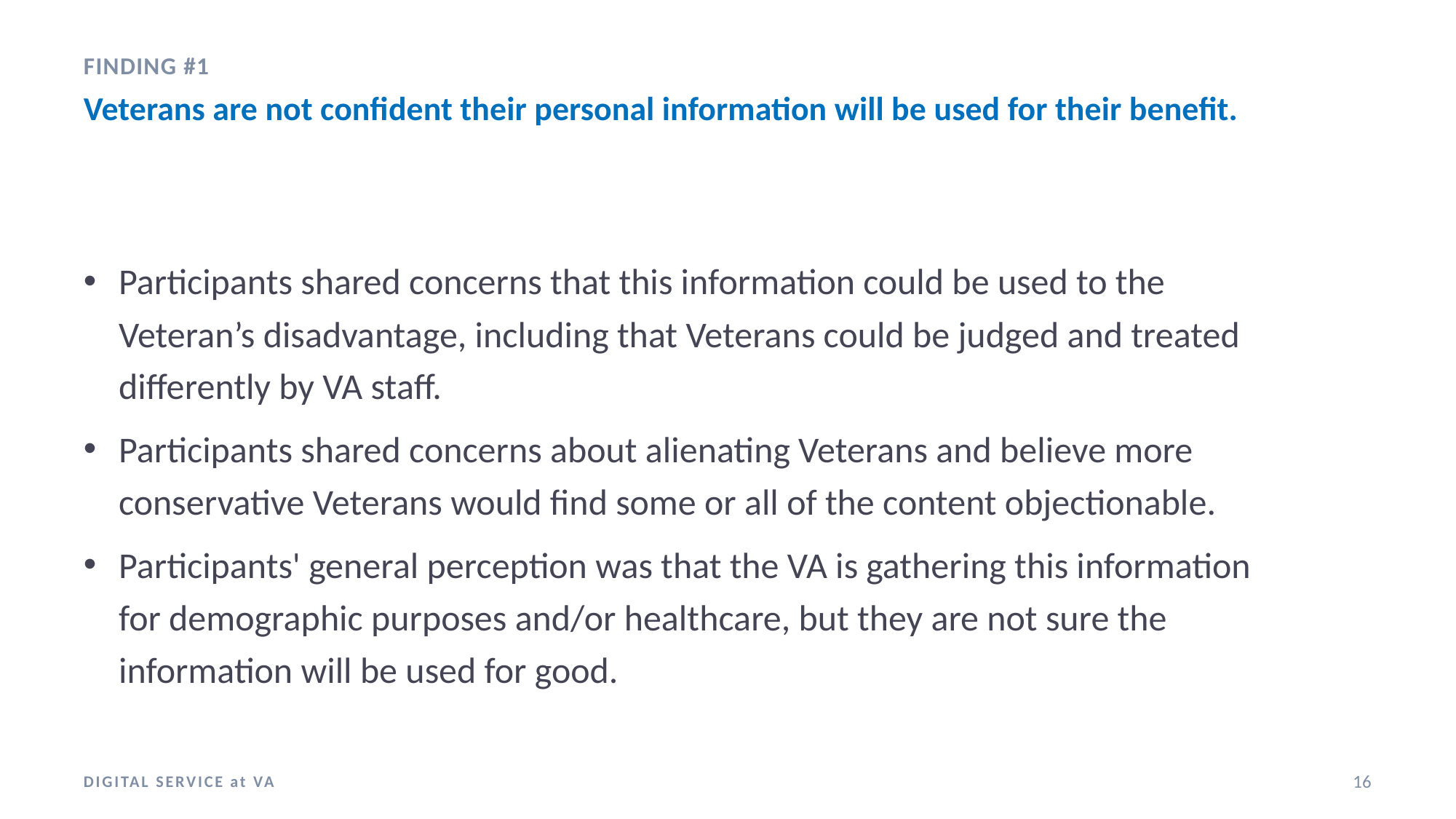

FINDING #1
# Veterans are not confident their personal information will be used for their benefit.
Participants shared concerns that this information could be used to the Veteran’s disadvantage, including that Veterans could be judged and treated differently by VA staff.
Participants shared concerns about alienating Veterans and believe more conservative Veterans would find some or all of the content objectionable.
Participants' general perception was that the VA is gathering this information for demographic purposes and/or healthcare, but they are not sure the information will be used for good.

DIGITAL SERVICE at VA

16